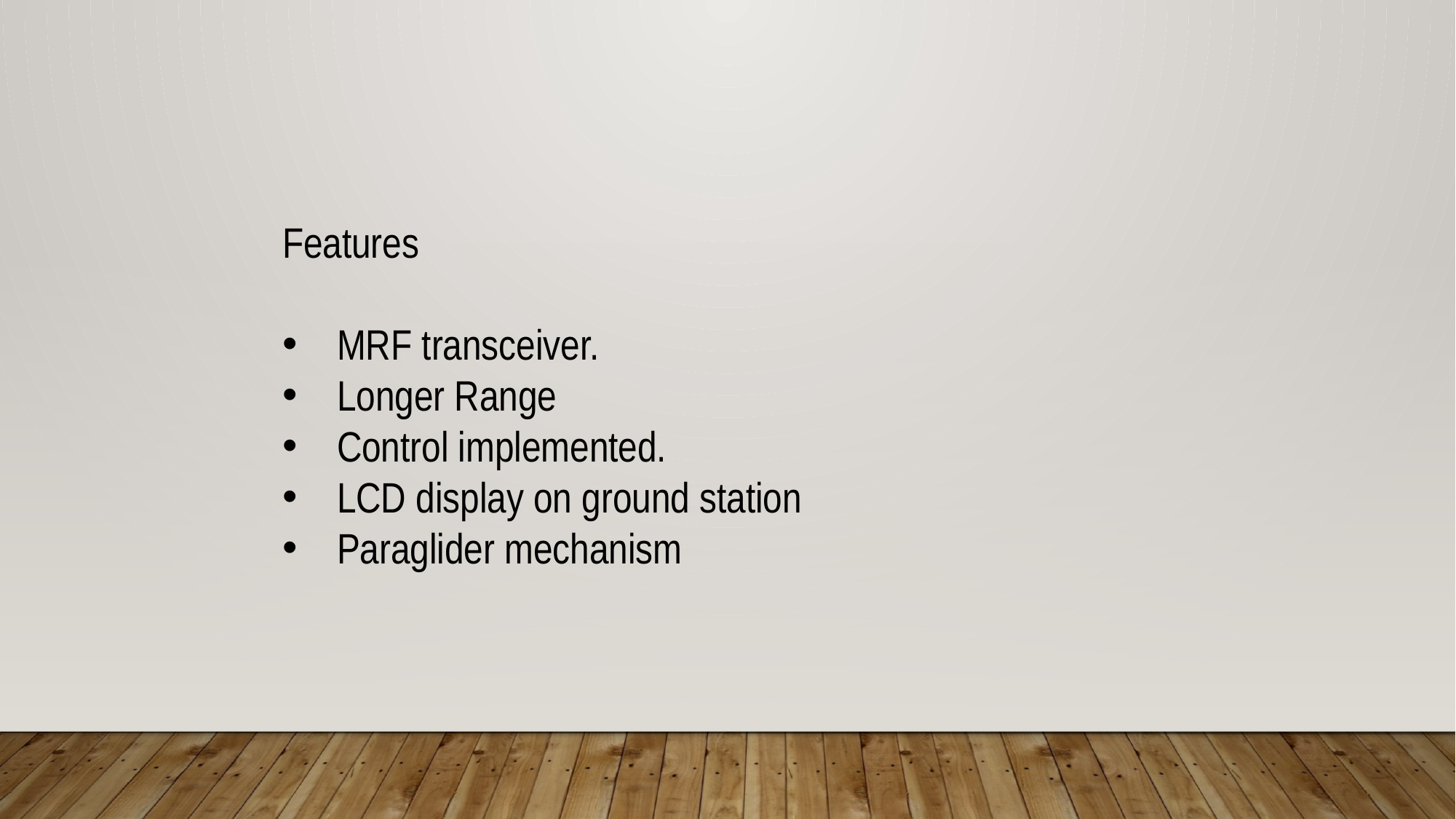

Features

MRF transceiver.
Longer Range
Control implemented.
LCD display on ground station
Paraglider mechanism